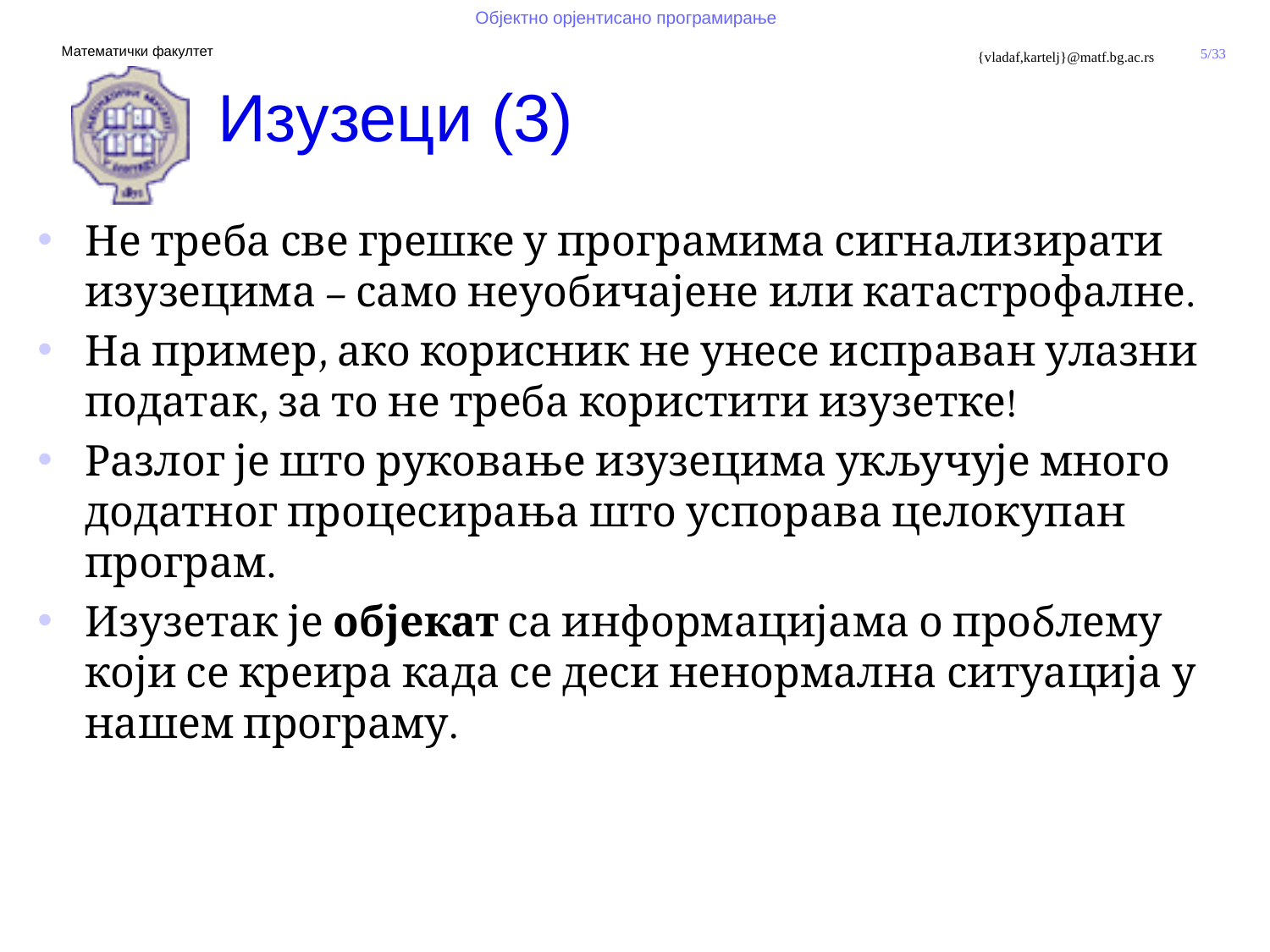

# Изузеци (3)
Не треба све грешке у програмима сигнализирати изузецима – само неуобичајене или катастрофалне.
На пример, ако корисник не унесе исправан улазни податак, за то не треба користити изузетке!
Разлог је што руковање изузецима укључује много додатног процесирања што успорава целокупан програм.
Изузетак је објекат са информацијама о проблему који се креира када се деси ненормална ситуација у нашем програму.